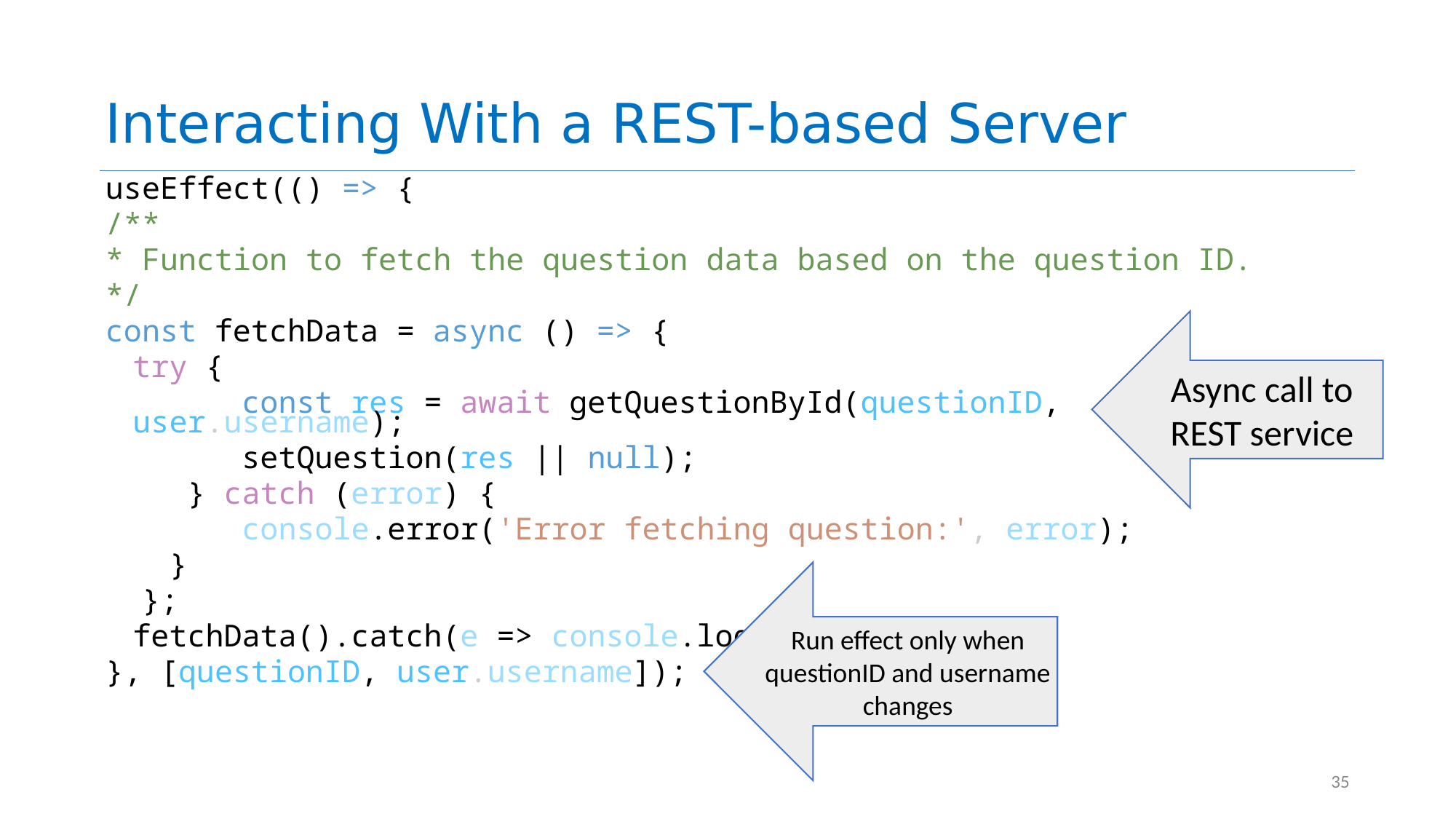

# Interacting With a REST-based Server
useEffect(() => {
/**
* Function to fetch the question data based on the question ID.
*/
const fetchData = async () => {
	try {
		const res = await getQuestionById(questionID, user.username);
		setQuestion(res || null);
	   } catch (error) {
		console.error('Error fetching question:', error);
	  }
  };
	fetchData().catch(e => console.log(e));
}, [questionID, user.username]);

Async call to REST service
Run effect only when questionID and username changes
35